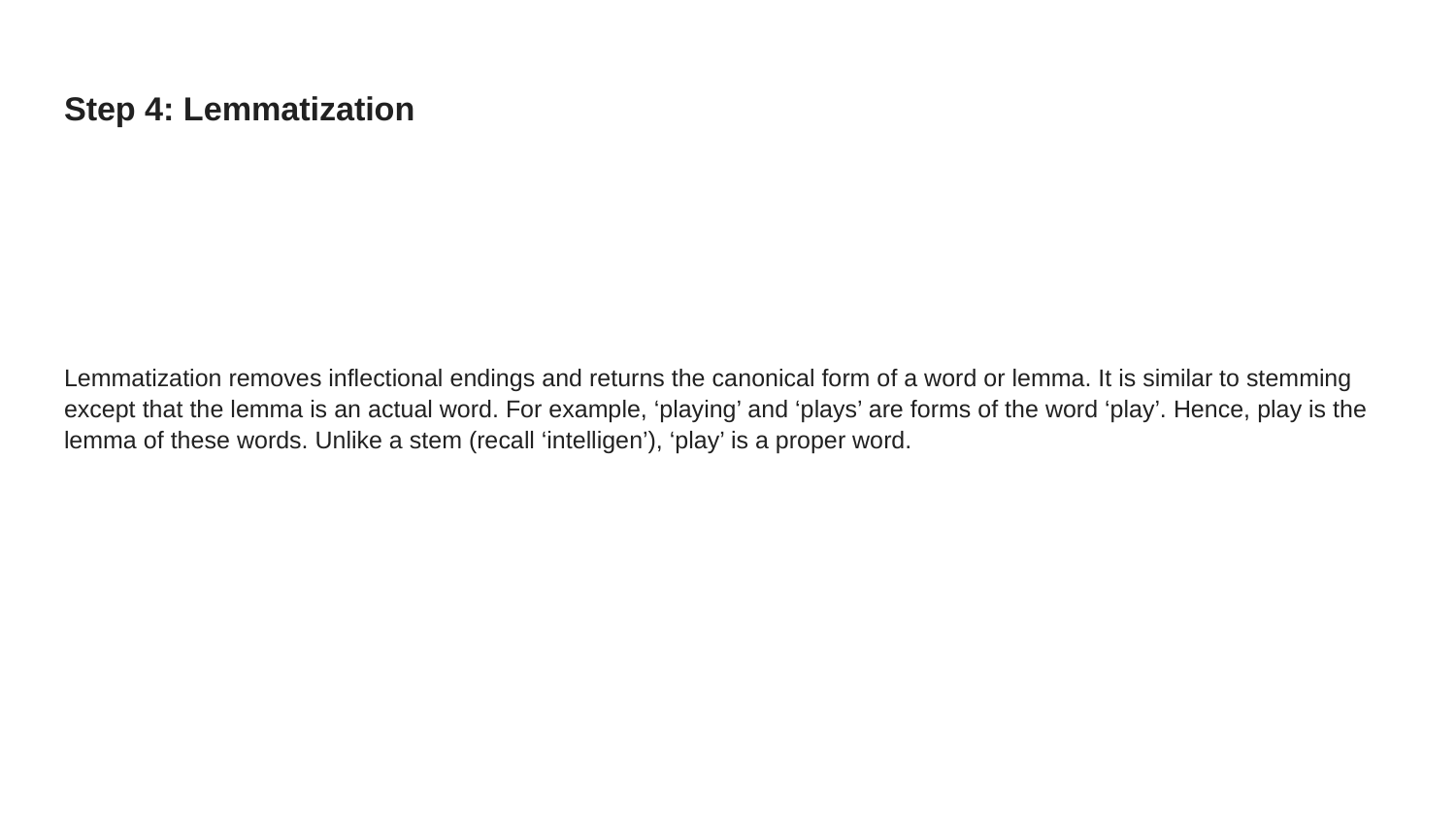

# Step 4: Lemmatization

Lemmatization removes inflectional endings and returns the canonical form of a word or lemma. It is similar to stemming except that the lemma is an actual word. For example, ‘playing’ and ‘plays’ are forms of the word ‘play’. Hence, play is the lemma of these words. Unlike a stem (recall ‘intelligen’), ‘play’ is a proper word.